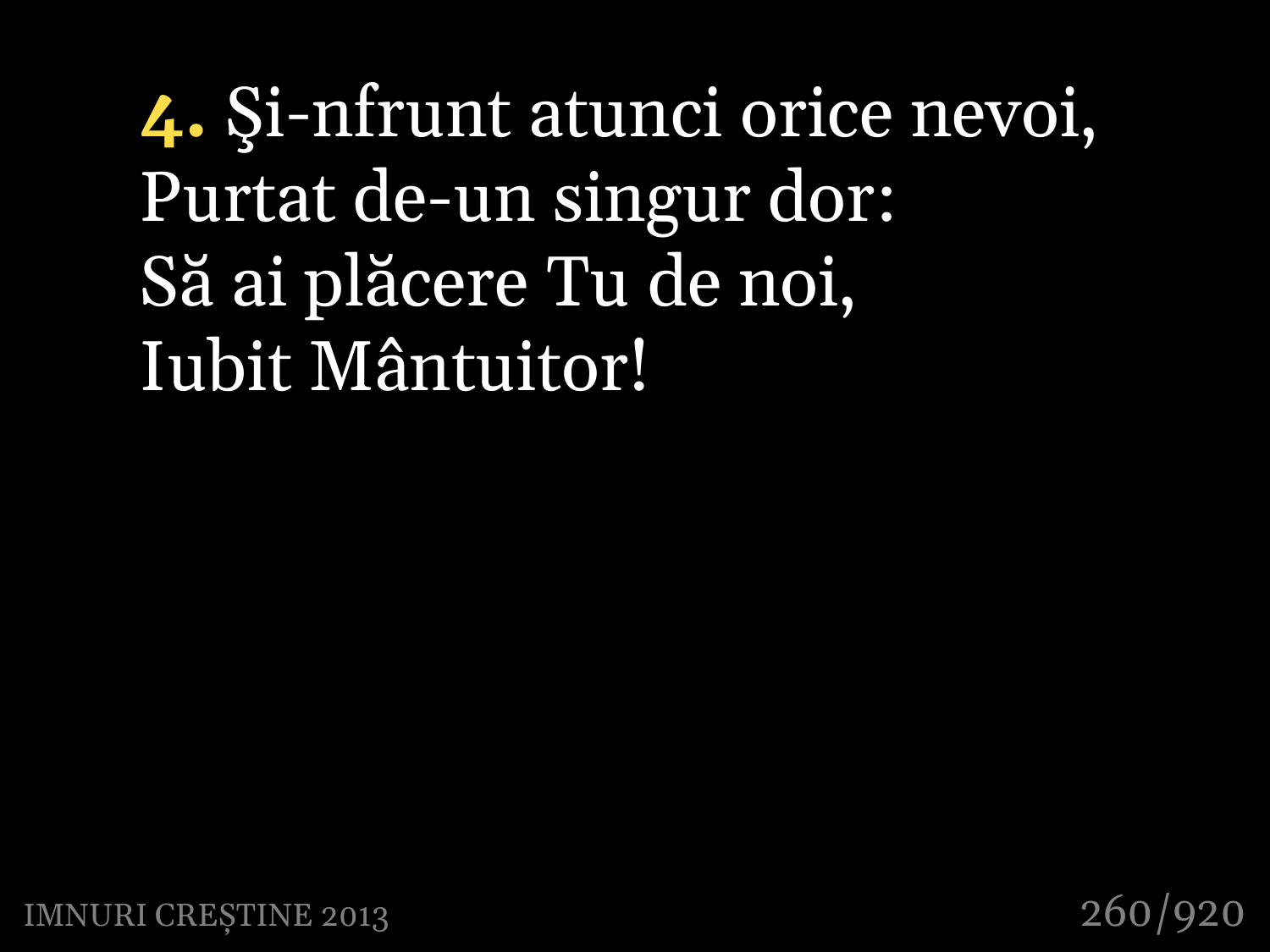

4. Şi-nfrunt atunci orice nevoi,
Purtat de-un singur dor:
Să ai plăcere Tu de noi,
Iubit Mântuitor!
260/920
IMNURI CREȘTINE 2013